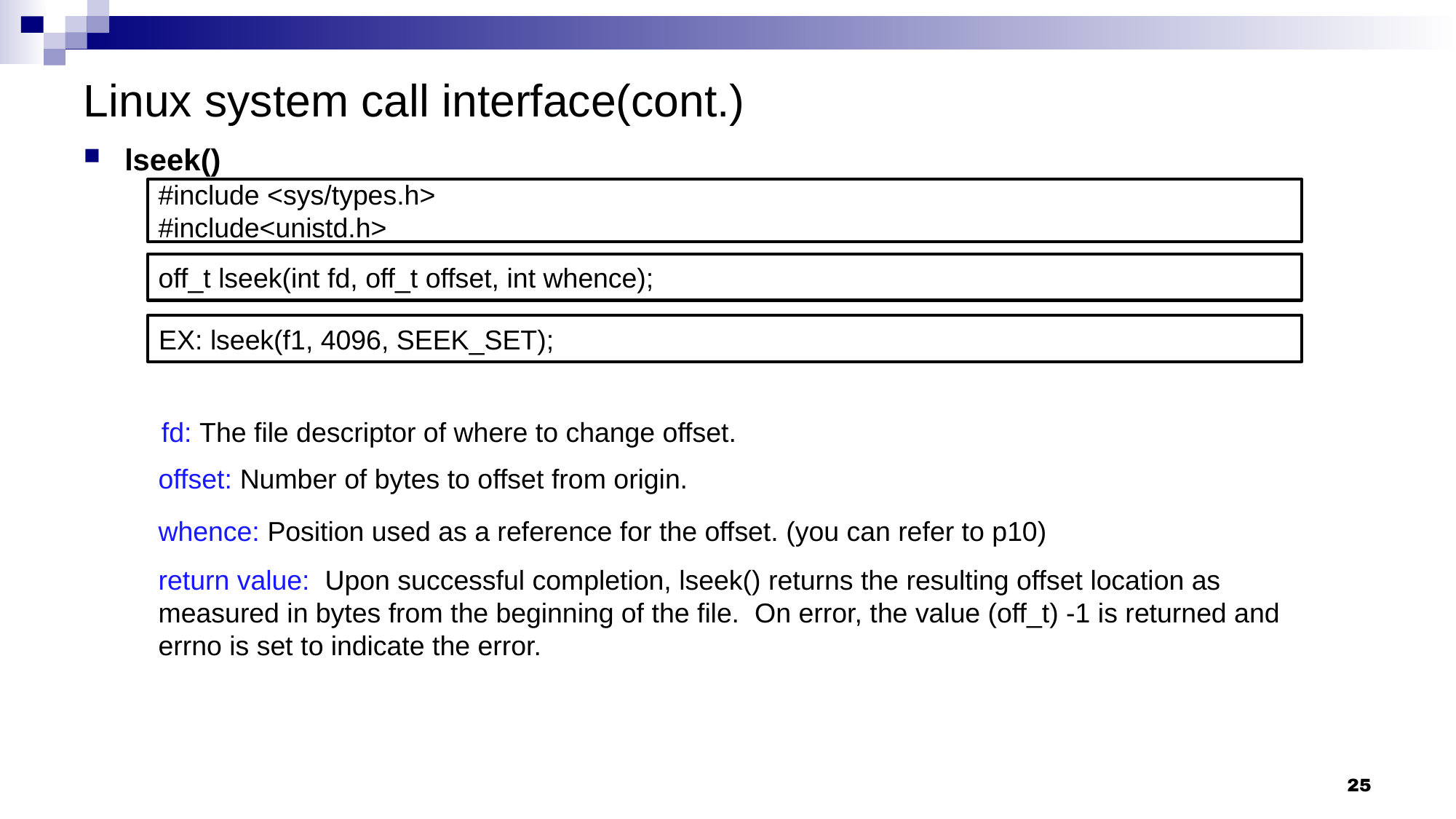

# Linux system call interface(cont.)
lseek()

#include <sys/types.h>
#include<unistd.h>
off_t lseek(int fd, off_t offset, int whence);
EX: lseek(f1, 4096, SEEK_SET);
fd: The file descriptor of where to change offset.
offset: Number of bytes to offset from origin.
whence: Position used as a reference for the offset. (you can refer to p10)
return value:  Upon successful completion, lseek() returns the resulting offset location as measured in bytes from the beginning of the file.  On error, the value (off_t) -1 is returned and errno is set to indicate the error.
25